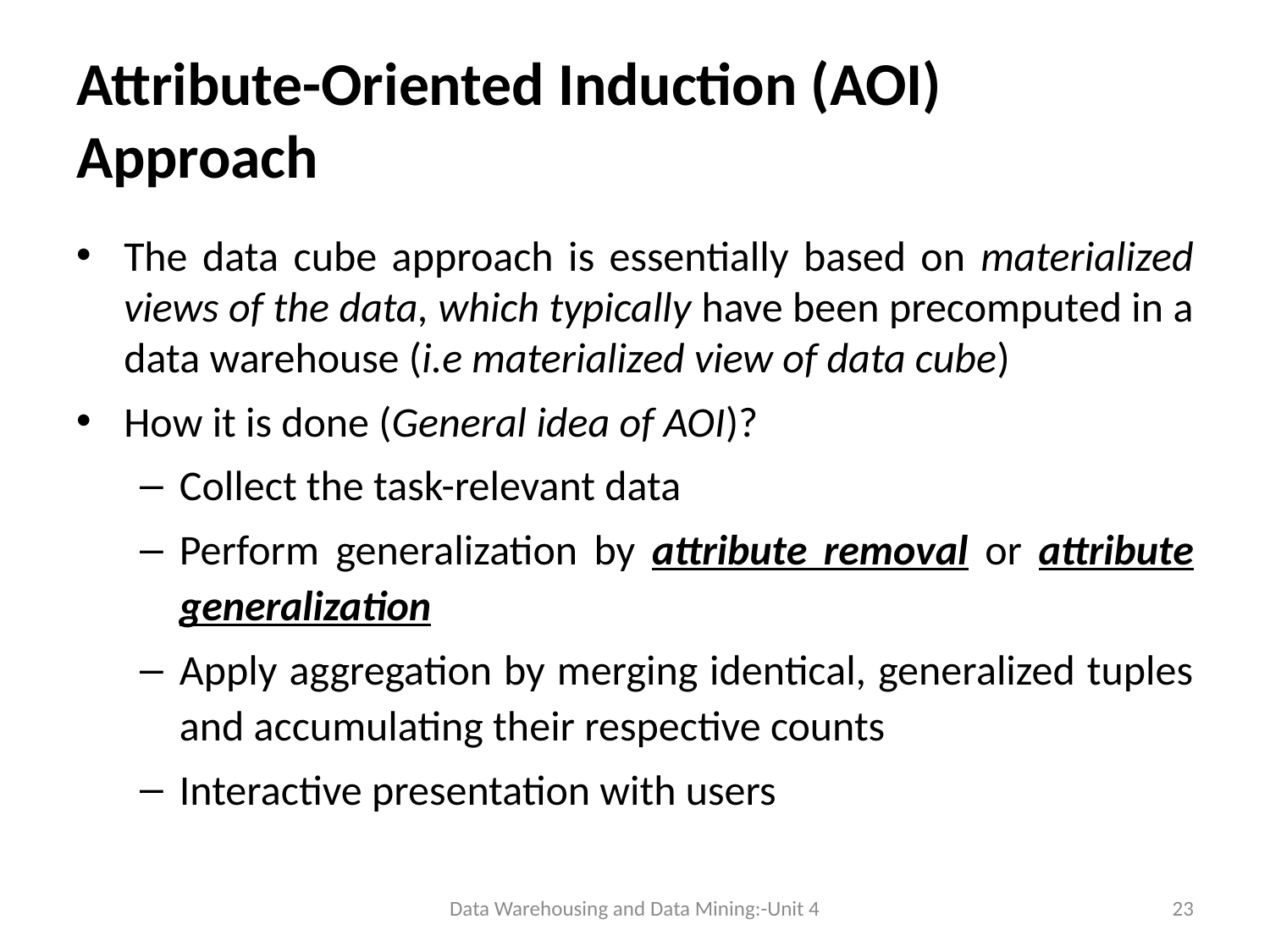

# Attribute-Oriented Induction (AOI) Approach
The data cube approach is essentially based on materialized views of the data, which typically have been precomputed in a data warehouse (i.e materialized view of data cube)
How it is done (General idea of AOI)?
Collect the task-relevant data
Perform generalization by attribute removal or attribute generalization
Apply aggregation by merging identical, generalized tuples and accumulating their respective counts
Interactive presentation with users

Data Warehousing and Data Mining:-Unit 4
23